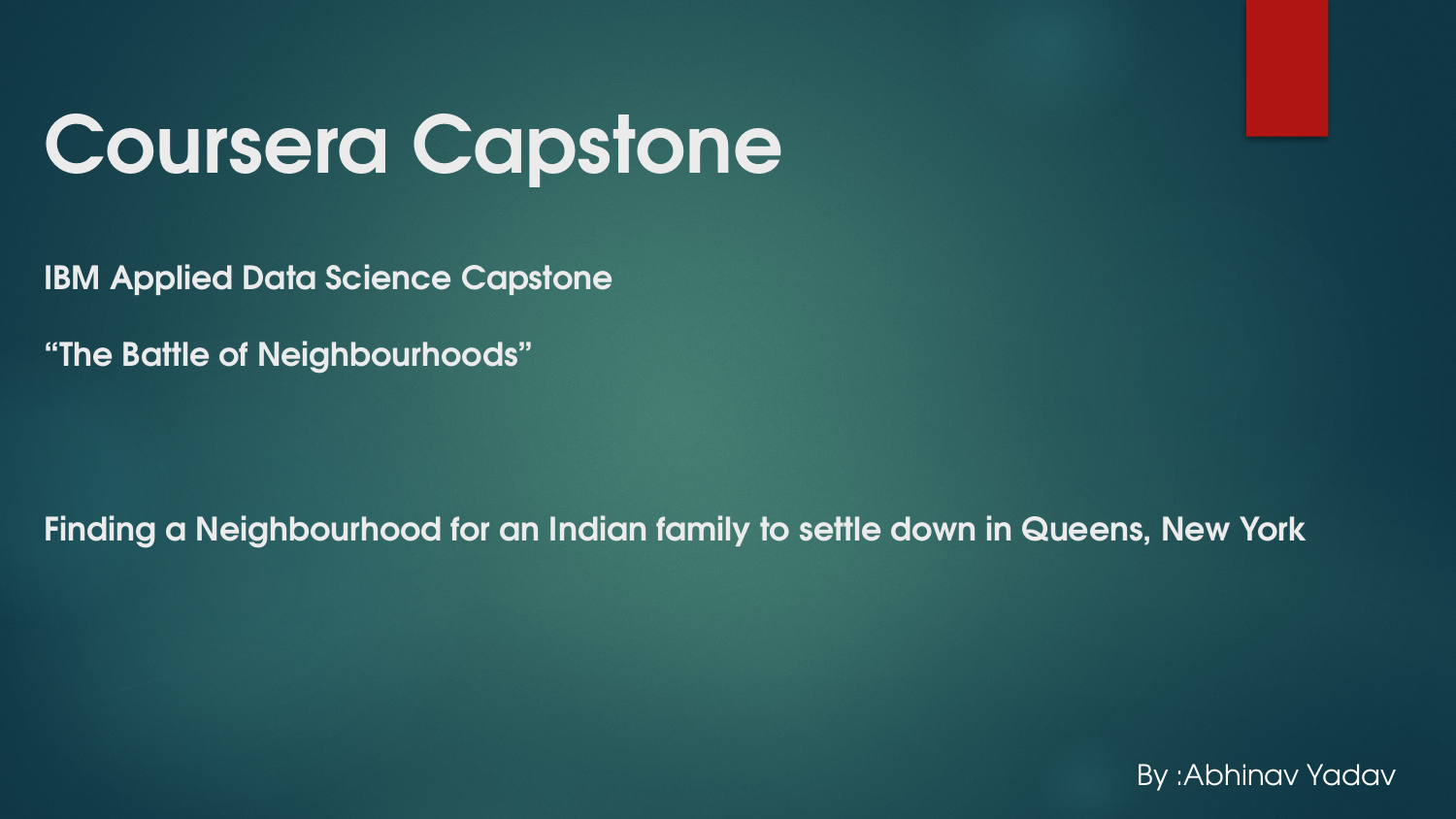

Coursera Capstone
 
 
IBM Applied Data Science Capstone
 
“The Battle of Neighbourhoods”
 
 
 
 
Finding a Neighbourhood for an Indian family to settle down in Queens, New York
By :Abhinav Yadav